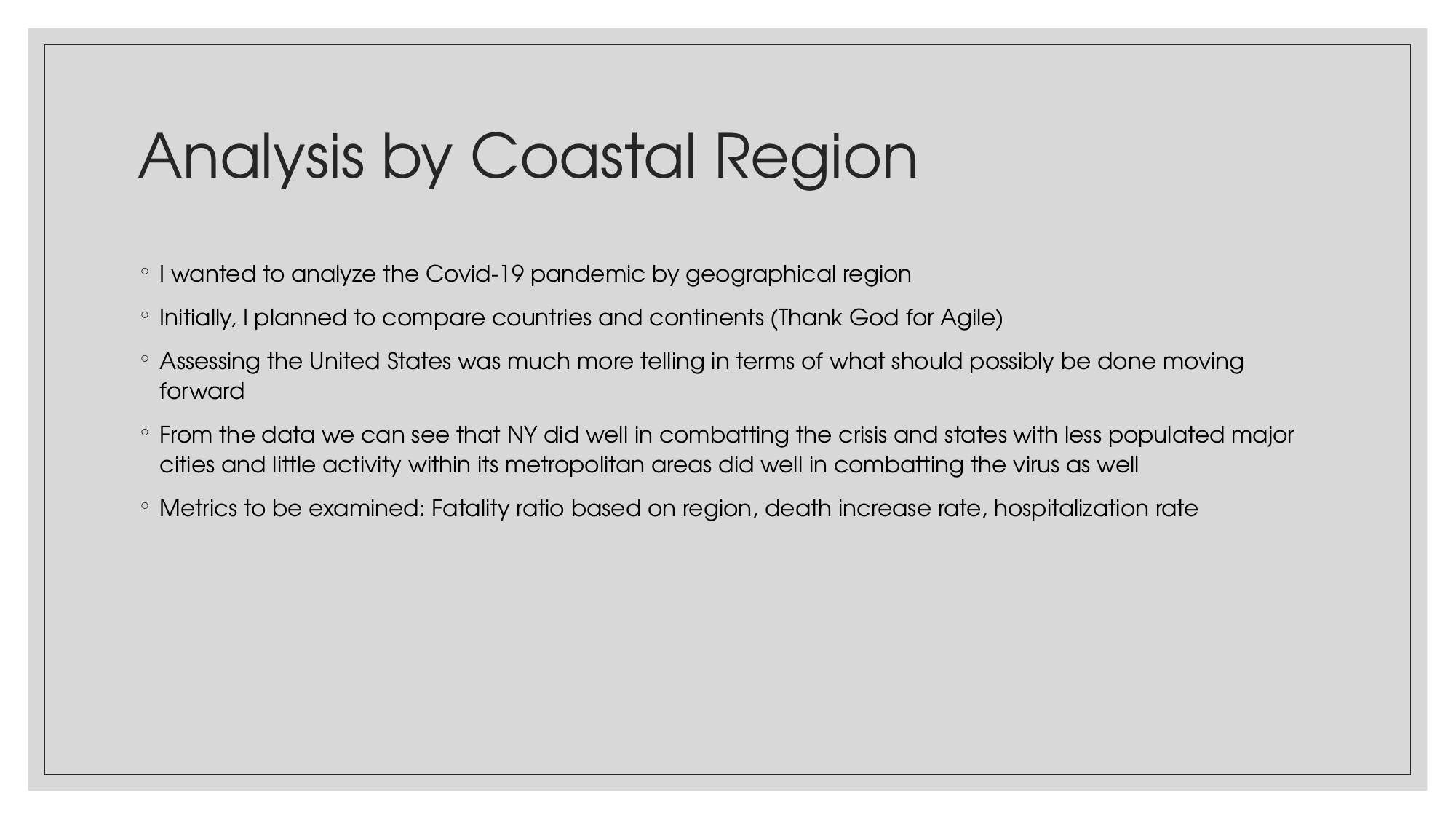

# Analysis by Coastal Region
I wanted to analyze the Covid-19 pandemic by geographical region
Initially, I planned to compare countries and continents (Thank God for Agile)
Assessing the United States was much more telling in terms of what should possibly be done moving forward
From the data we can see that NY did well in combatting the crisis and states with less populated major cities and little activity within its metropolitan areas did well in combatting the virus as well
Metrics to be examined: Fatality ratio based on region, death increase rate, hospitalization rate